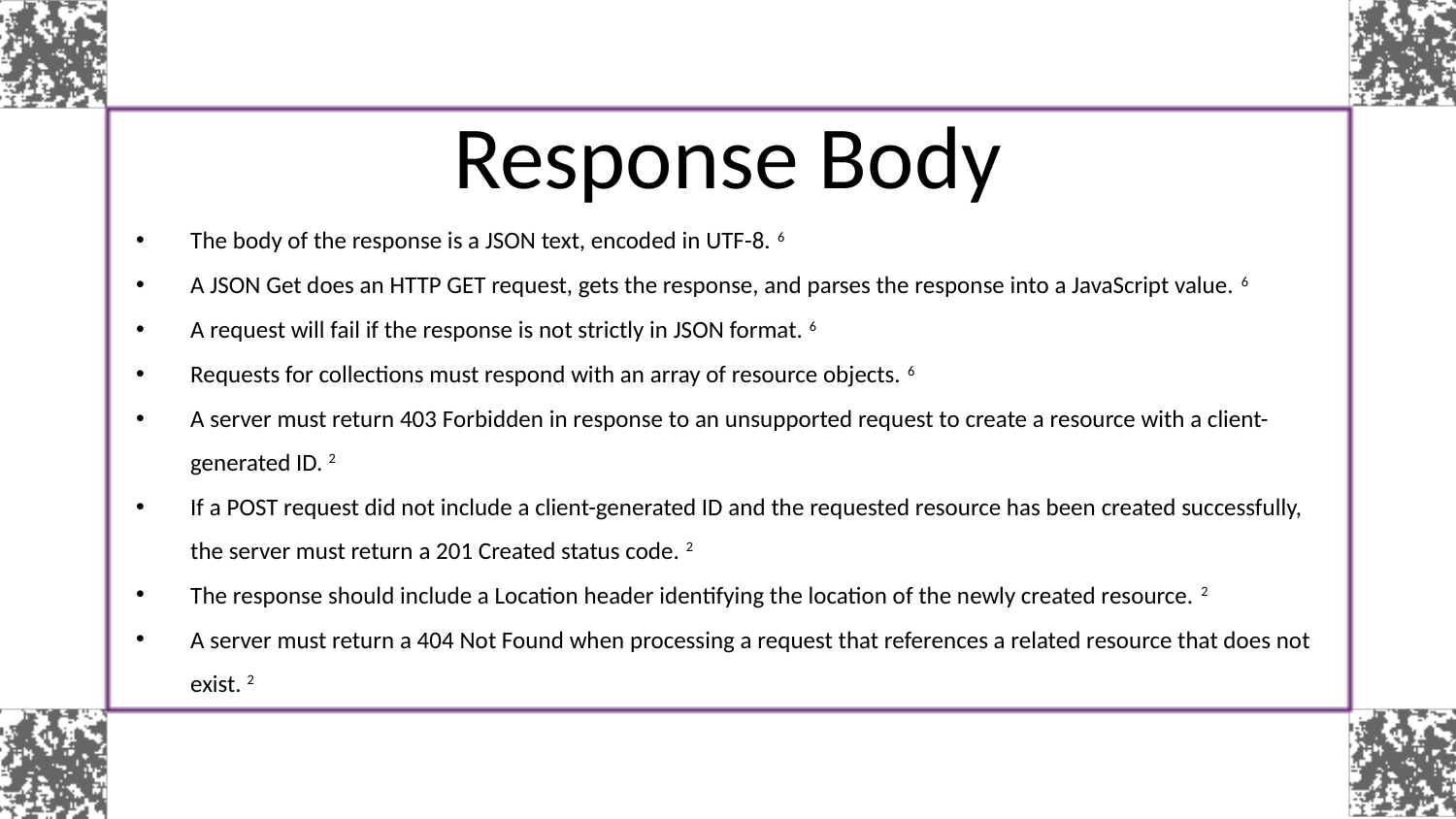

# Response Body
The body of the response is a JSON text, encoded in UTF-8. 6
A JSON Get does an HTTP GET request, gets the response, and parses the response into a JavaScript value. 6
A request will fail if the response is not strictly in JSON format. 6
Requests for collections must respond with an array of resource objects. 6
A server must return 403 Forbidden in response to an unsupported request to create a resource with a client-generated ID. 2
If a POST request did not include a client-generated ID and the requested resource has been created successfully, the server must return a 201 Created status code. 2
The response should include a Location header identifying the location of the newly created resource. 2
A server must return a 404 Not Found when processing a request that references a related resource that does not exist. 2